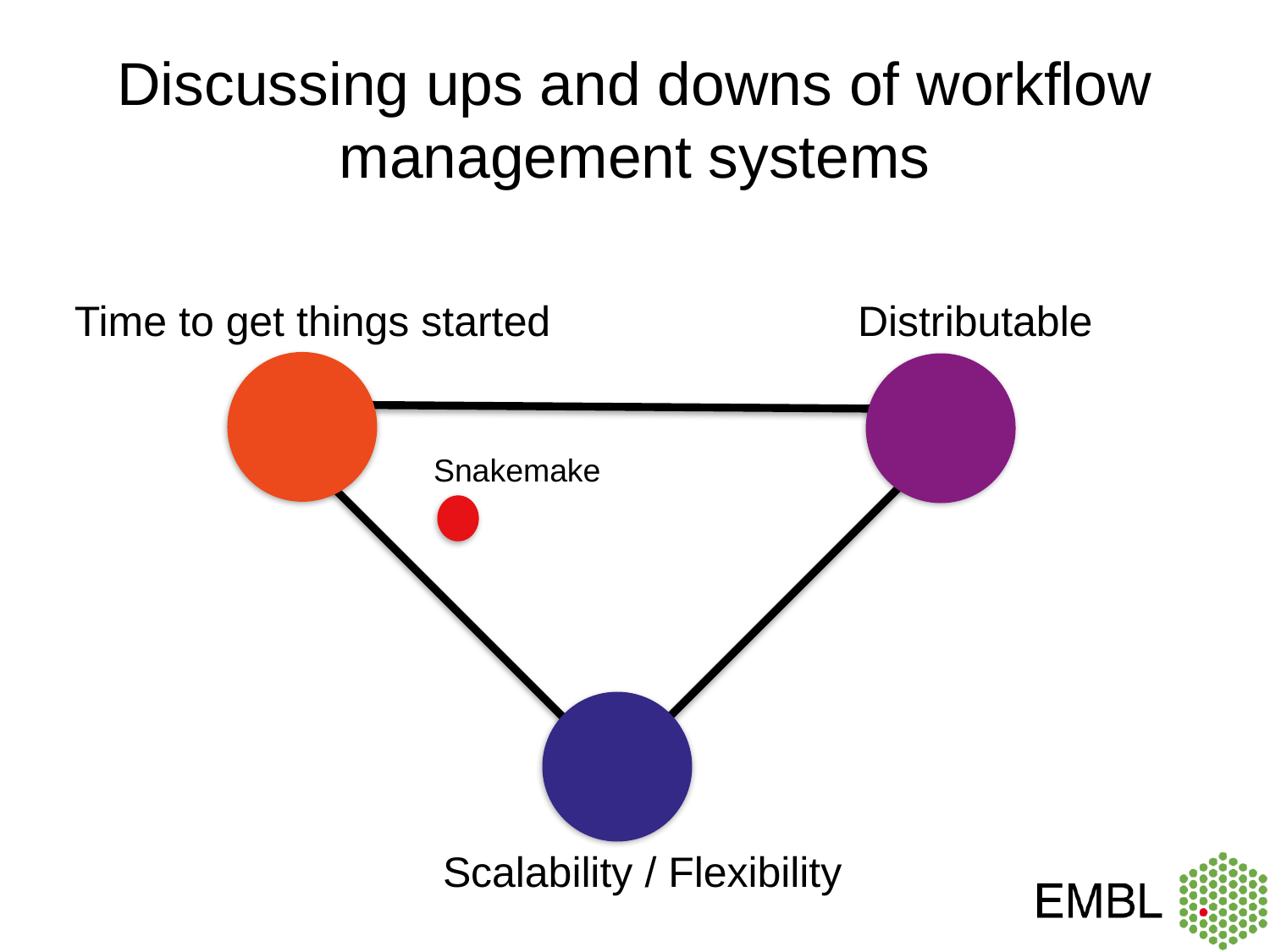

# Discussing ups and downs of workflow management systems

Time to get things started
Distributable

Snakemake

Scalability / Flexibility